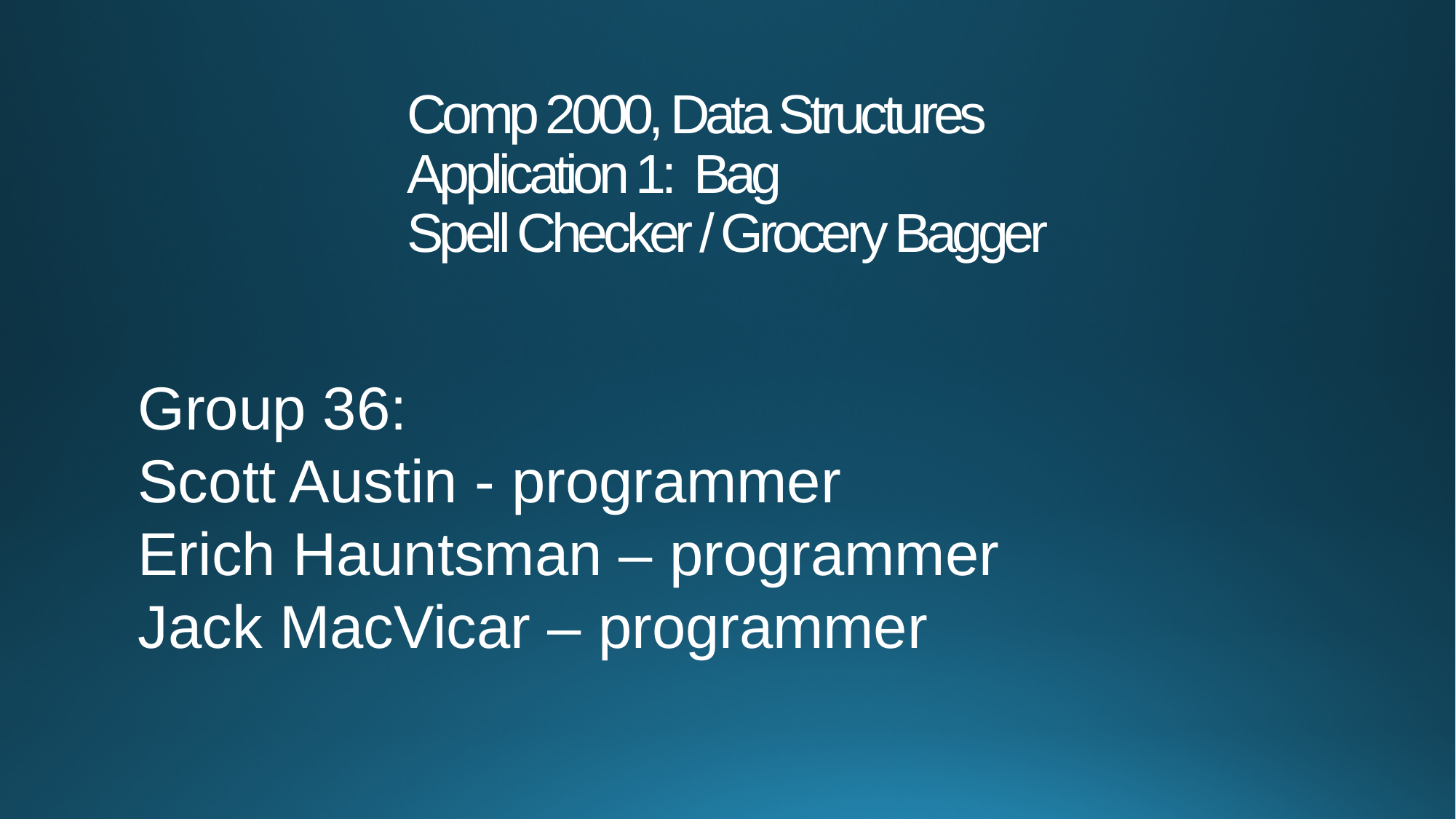

# Comp 2000, Data Structures Application 1:  Bag Spell Checker / Grocery Bagger
Group 36:
Scott Austin - programmer
Erich Hauntsman – programmer
Jack MacVicar – programmer